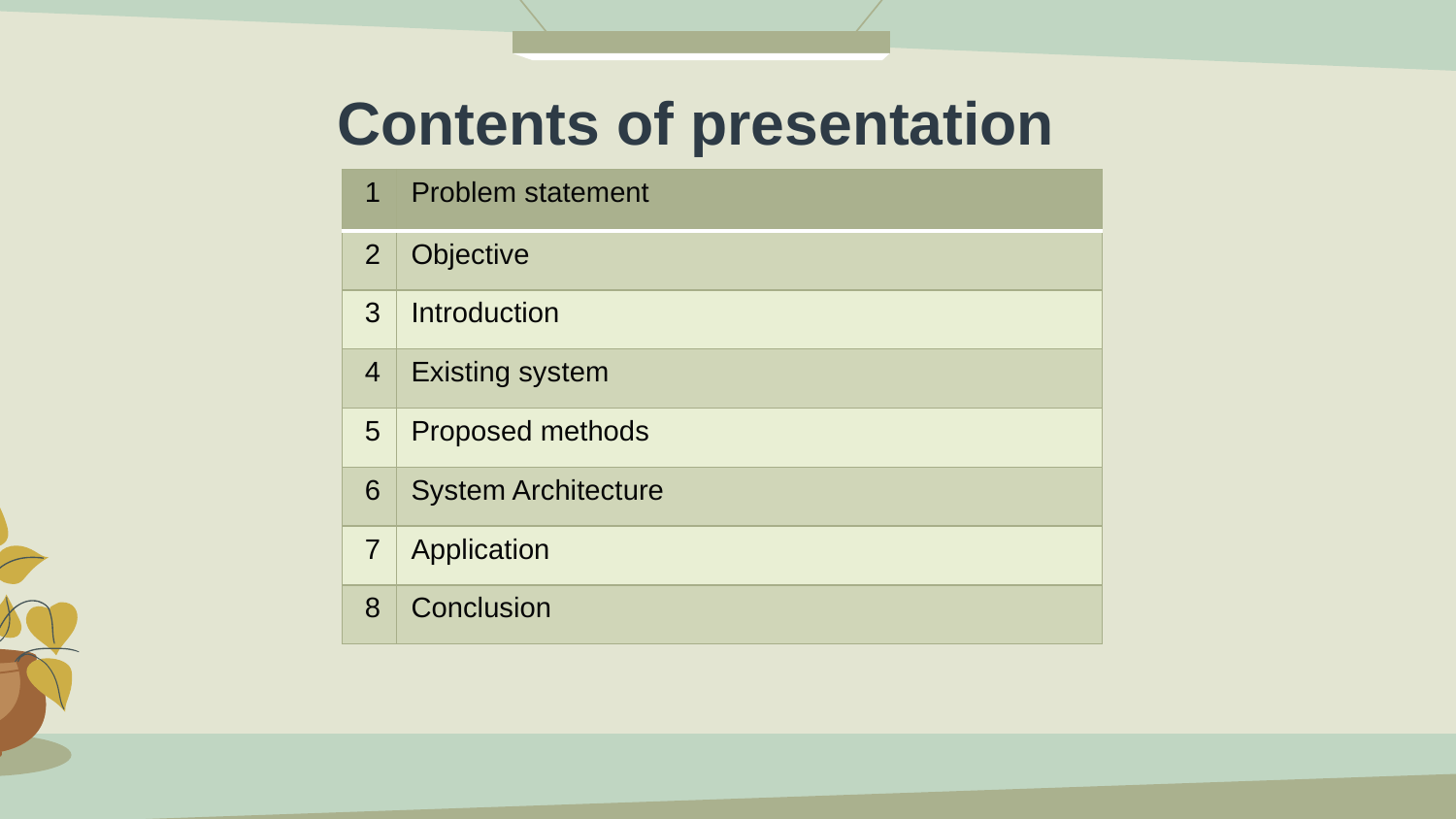

# Contents of presentation
| 1 | Problem statement |
| --- | --- |
| 2 | Objective |
| 3 | Introduction |
| 4 | Existing system |
| 5 | Proposed methods |
| 6 | System Architecture |
| 7 | Application |
| 8 | Conclusion |